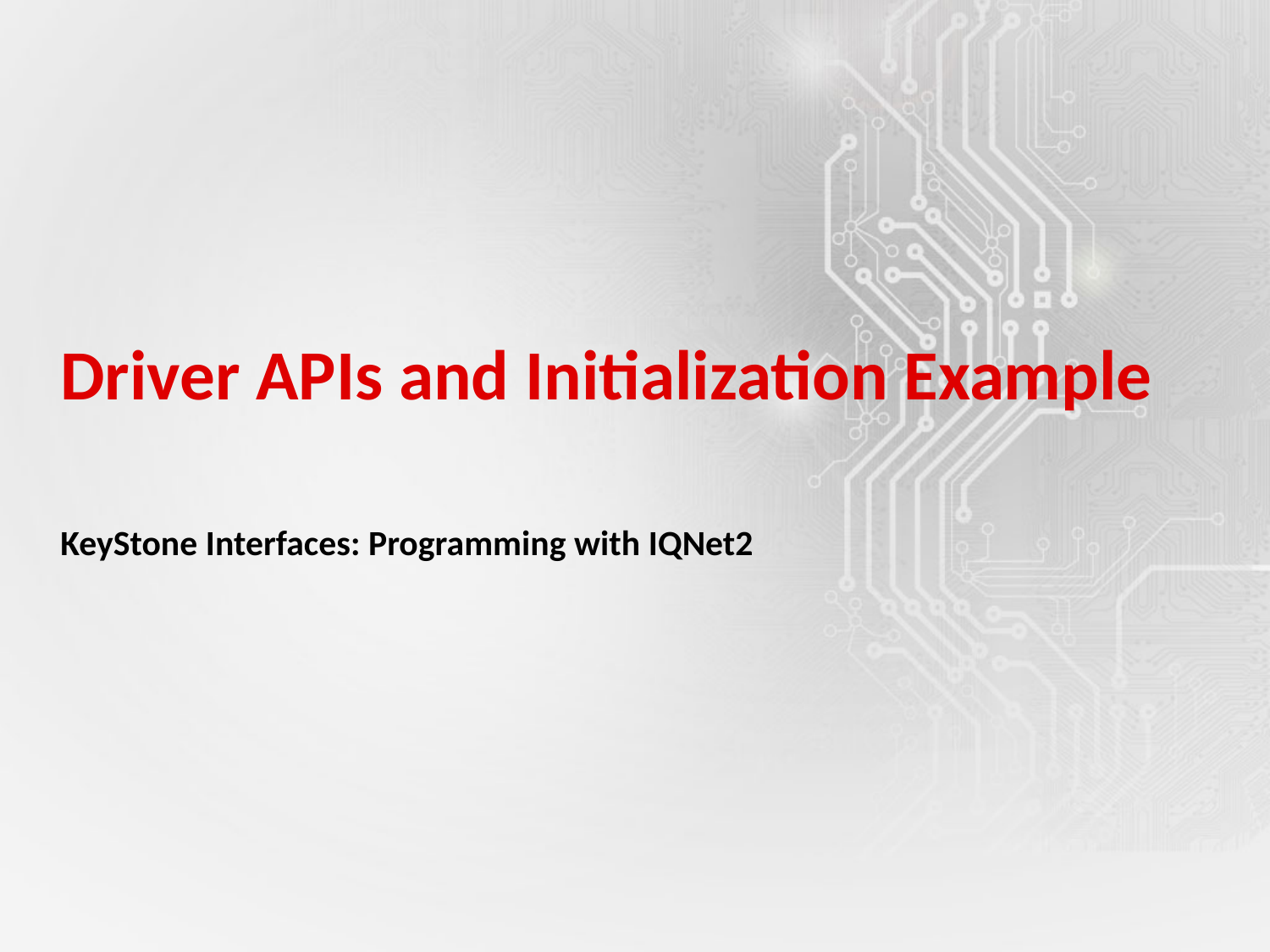

# Driver APIs and Initialization Example
KeyStone Interfaces: Programming with IQNet2